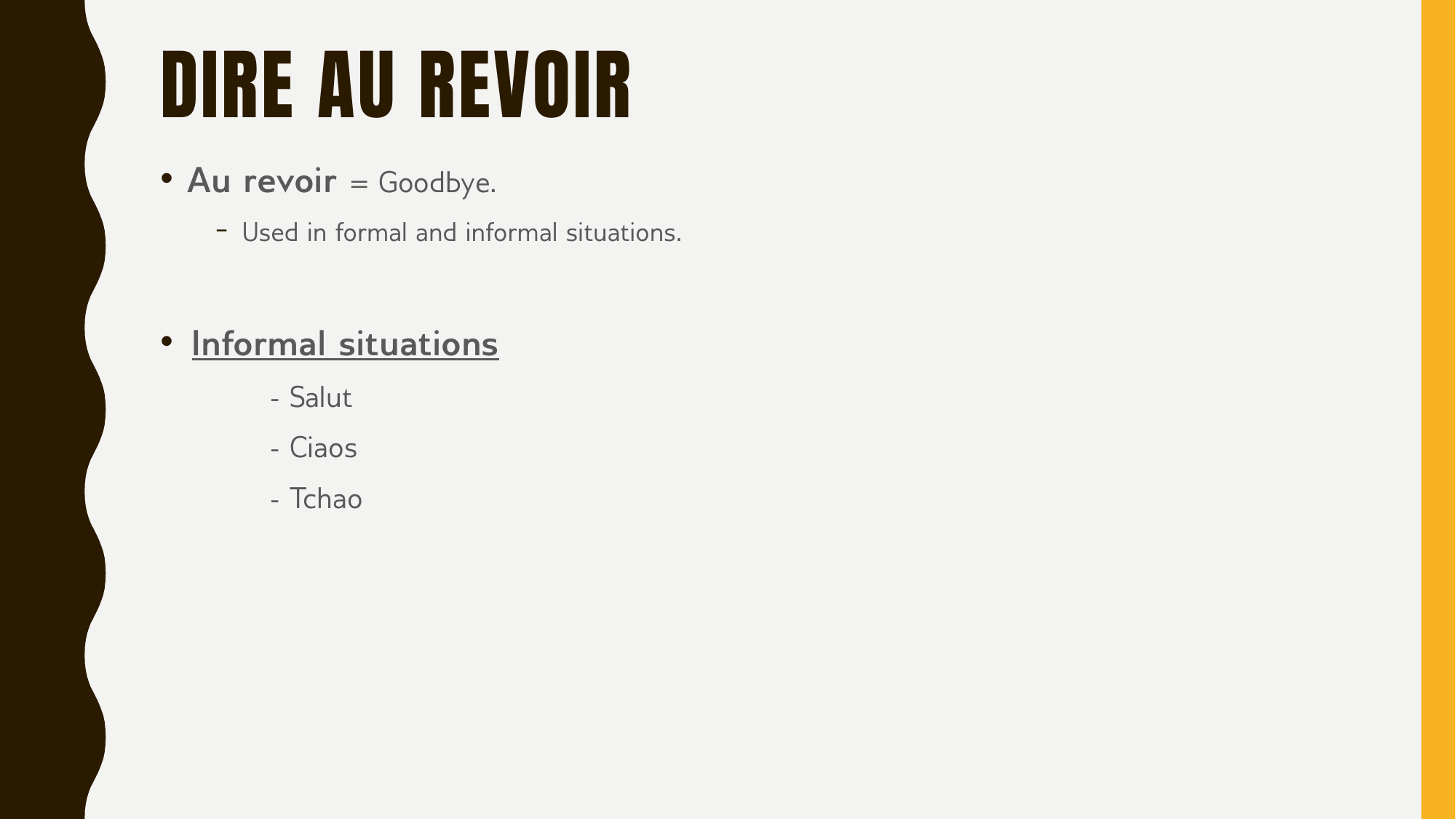

# Dire Au revoir
Au revoir = Goodbye.
Used in formal and informal situations.

Informal situations
	- Salut
	- Ciaos
	- Tchao